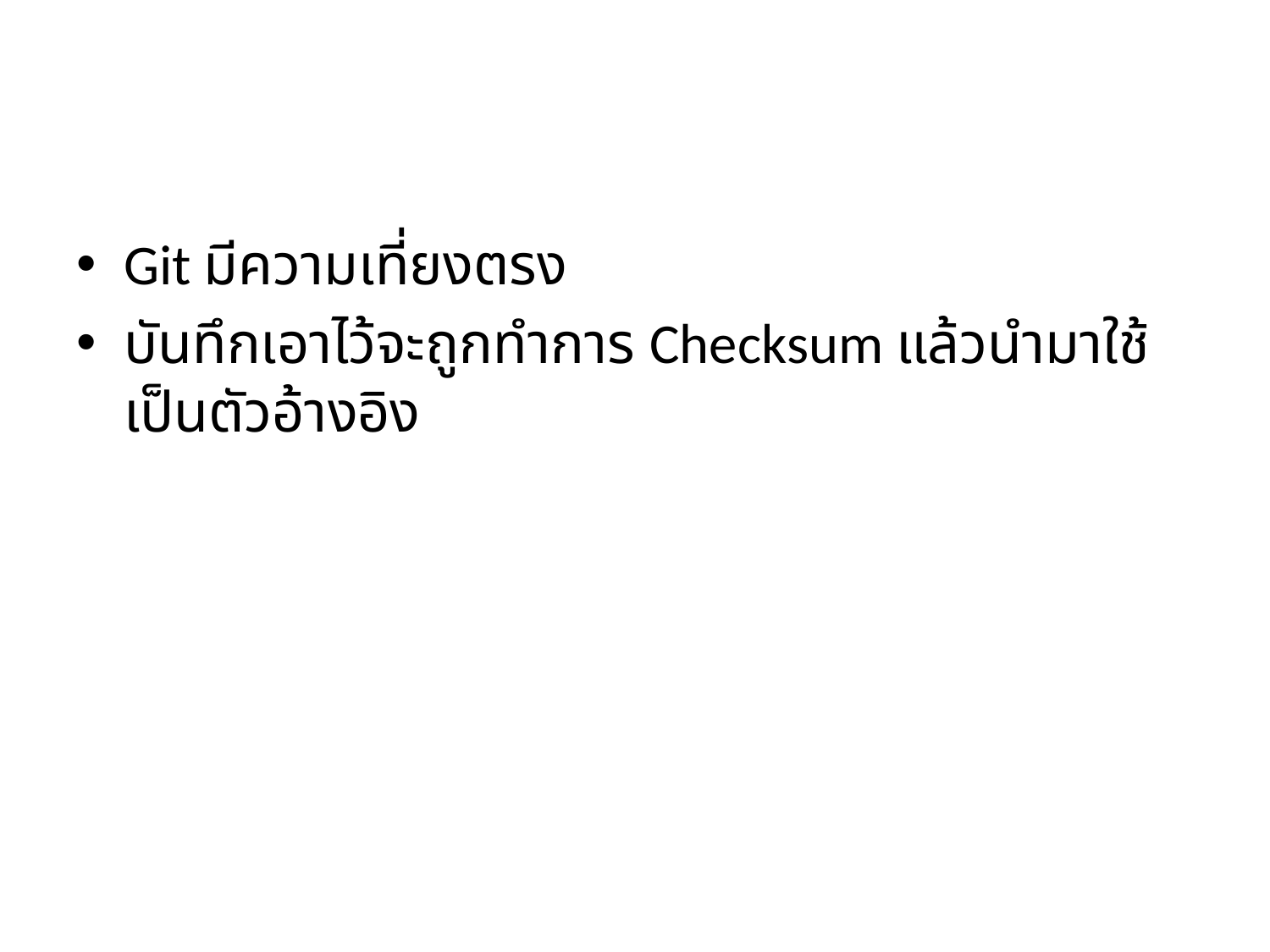

#
Git มีความเที่ยงตรง
บันทึกเอาไว้จะถูกทำการ Checksum แล้วนำมาใช้เป็นตัวอ้างอิง